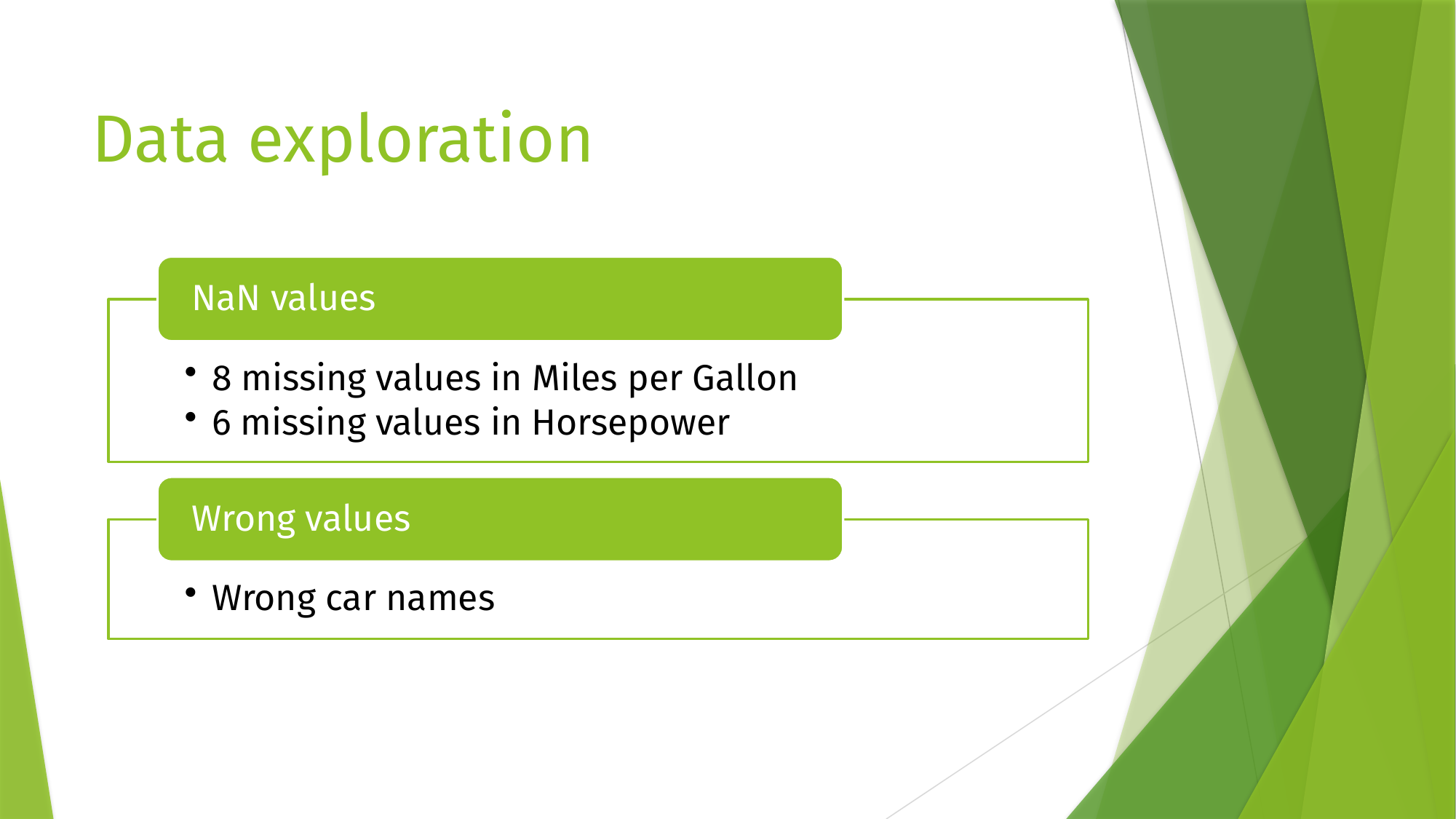

# Data exploration
8 missing values in Miles per Gallon
6 missing values in Horsepower
NaN values
Wrong car names
Wrong values